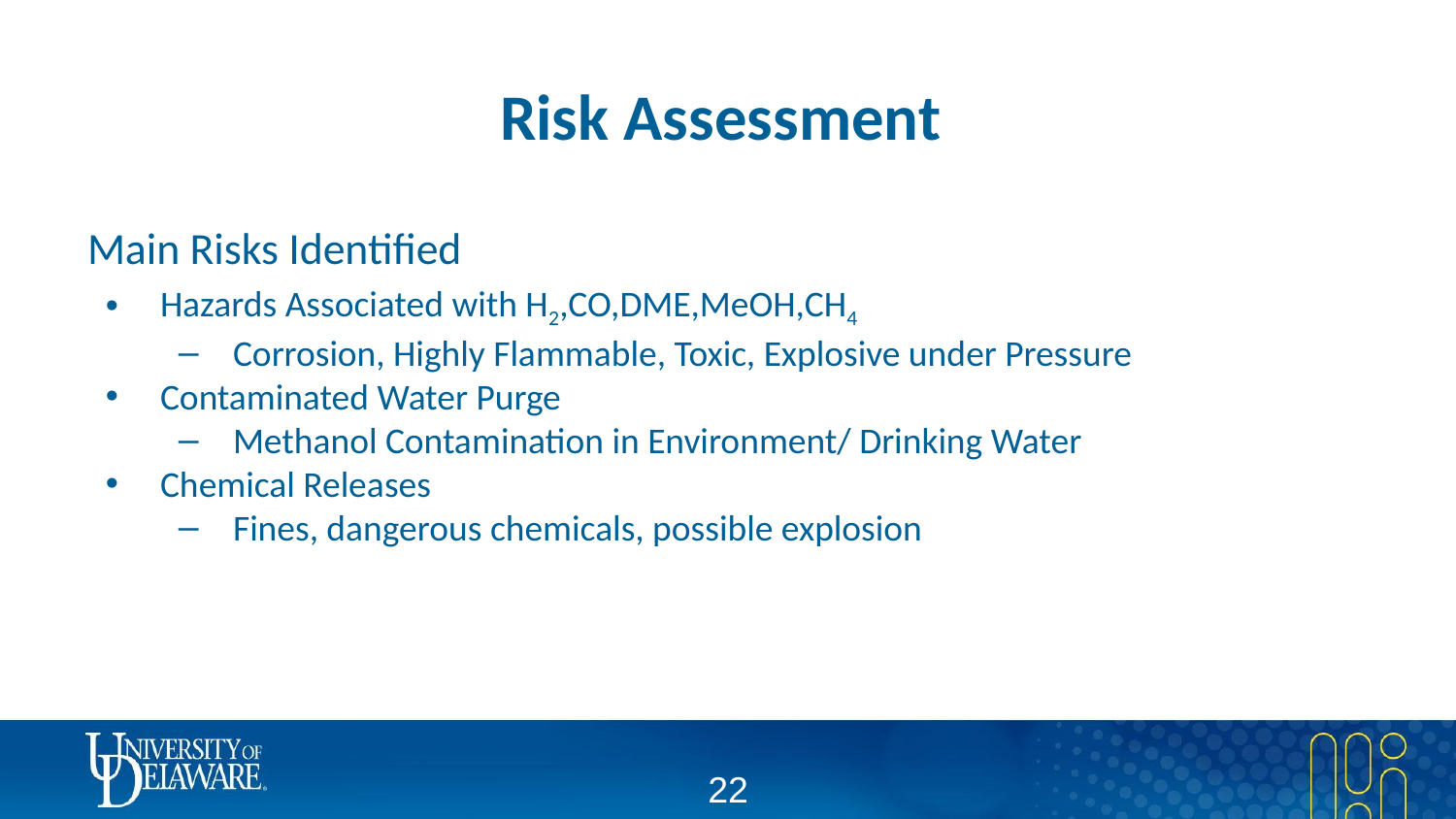

# Risk Assessment

Main Risks Identified
Hazards Associated with H2,CO,DME,MeOH,CH4
Corrosion, Highly Flammable, Toxic, Explosive under Pressure
Contaminated Water Purge
Methanol Contamination in Environment/ Drinking Water
Chemical Releases
Fines, dangerous chemicals, possible explosion

22